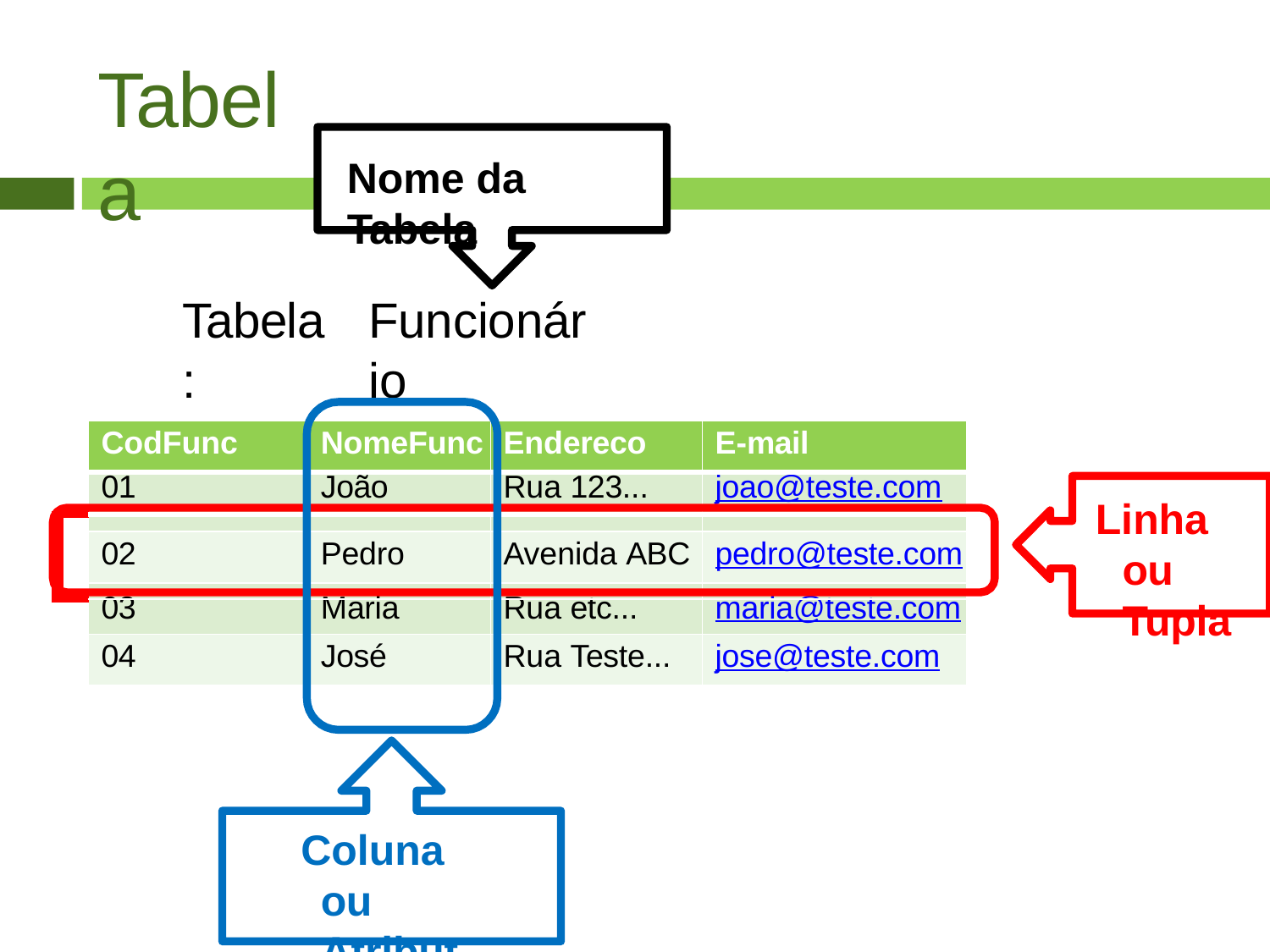

# Tabela

Nome da Tabela
Tabela:
Funcionário

|  | CodFunc | NomeFunc | Endereco | E-mail |
| --- | --- | --- | --- | --- |
|  | 01 | João | Rua 123... | joao@teste.com |
|  |  |  |  |  |
|  | 02 | Pedro | Avenida ABC | pedro@teste.com |
|  |  |  |  |  |
|  | 03 | Maria | Rua etc... | maria@teste.com |
|  | 04 | José | Rua Teste... | jose@teste.com |

Linha ou Tupla

Coluna ou Atributo